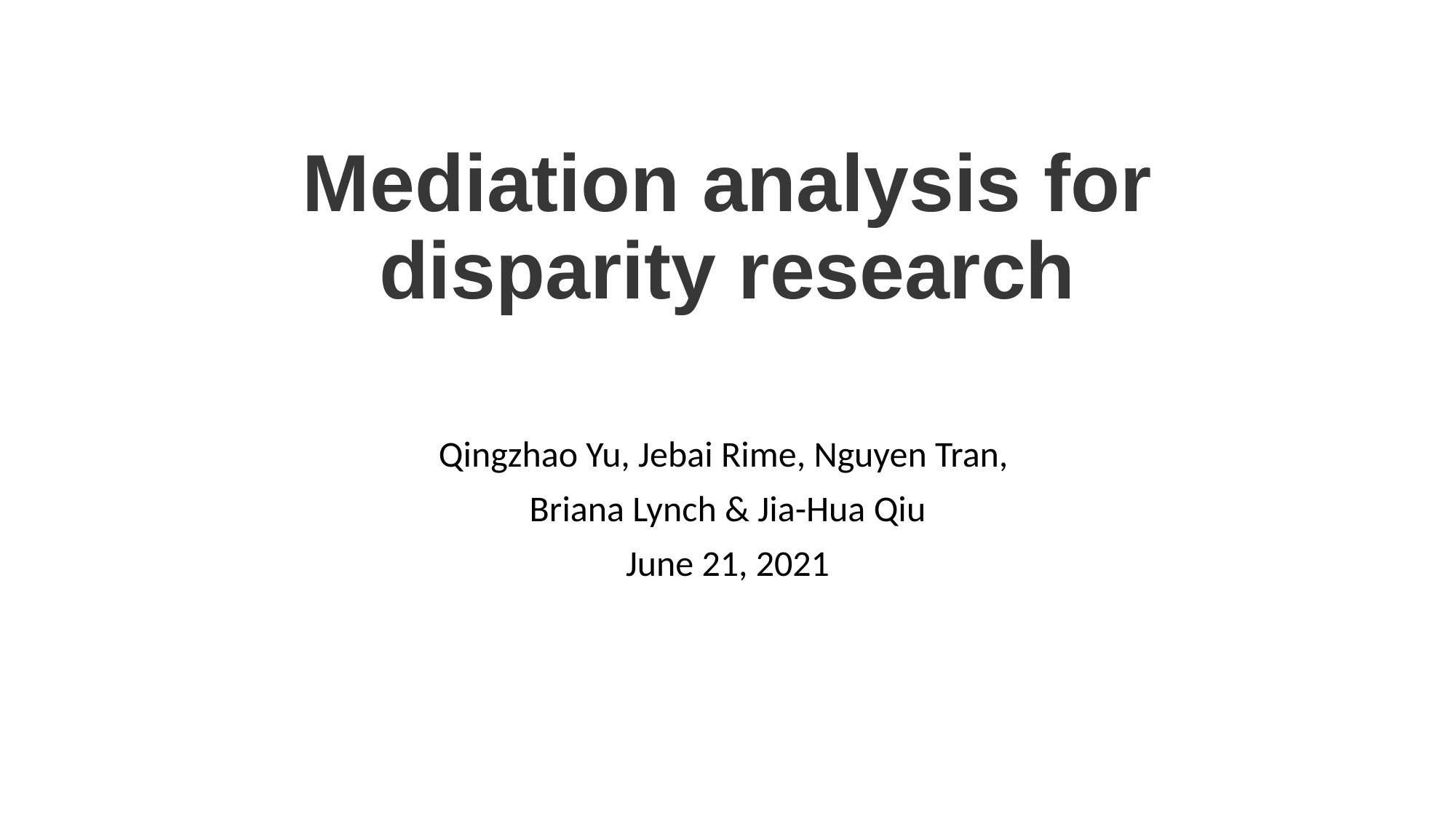

# Mediation analysis for disparity research
Qingzhao Yu, Jebai Rime, Nguyen Tran,
Briana Lynch & Jia-Hua Qiu
June 21, 2021